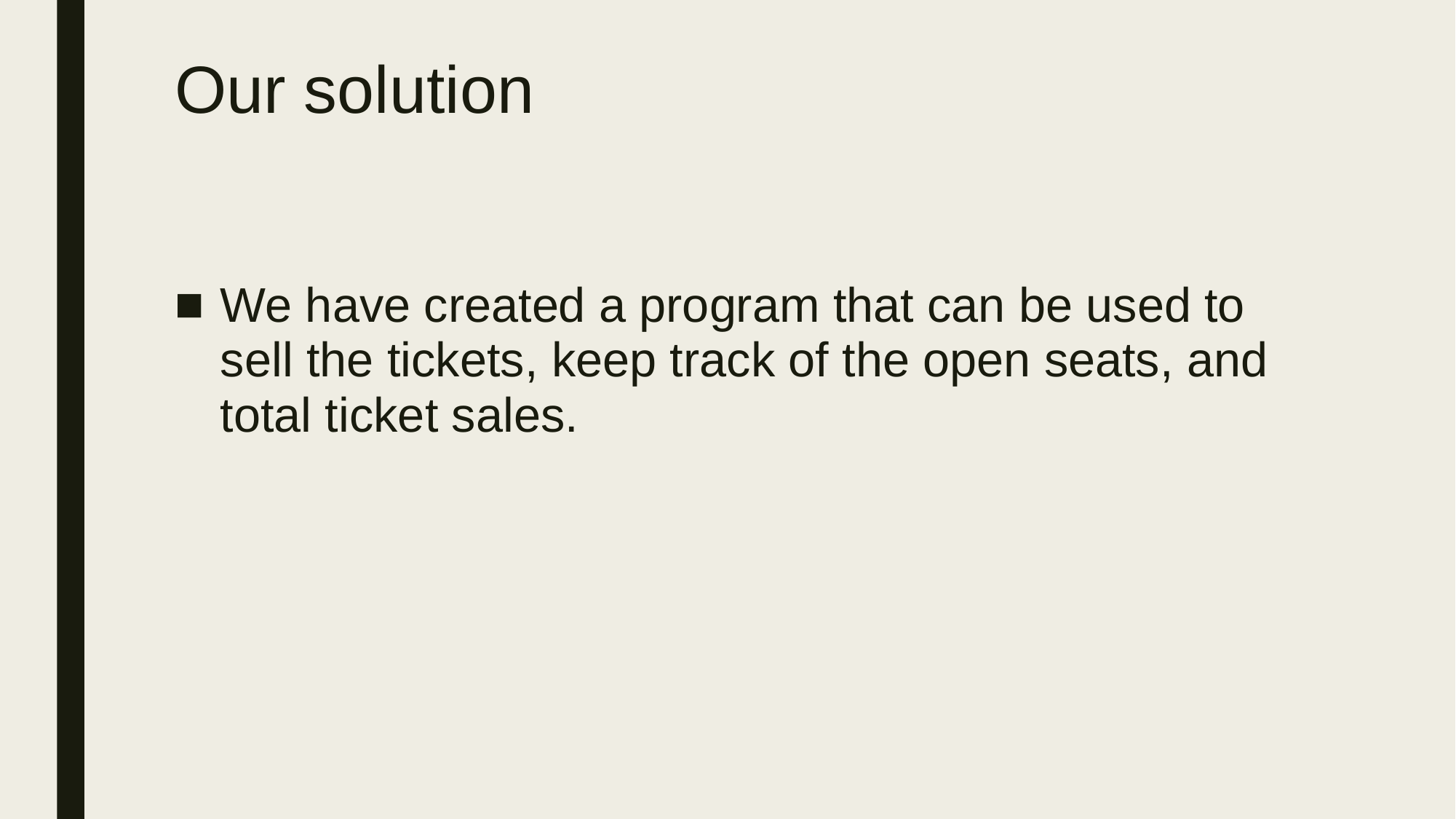

# Our solution
We have created a program that can be used to sell the tickets, keep track of the open seats, and total ticket sales.